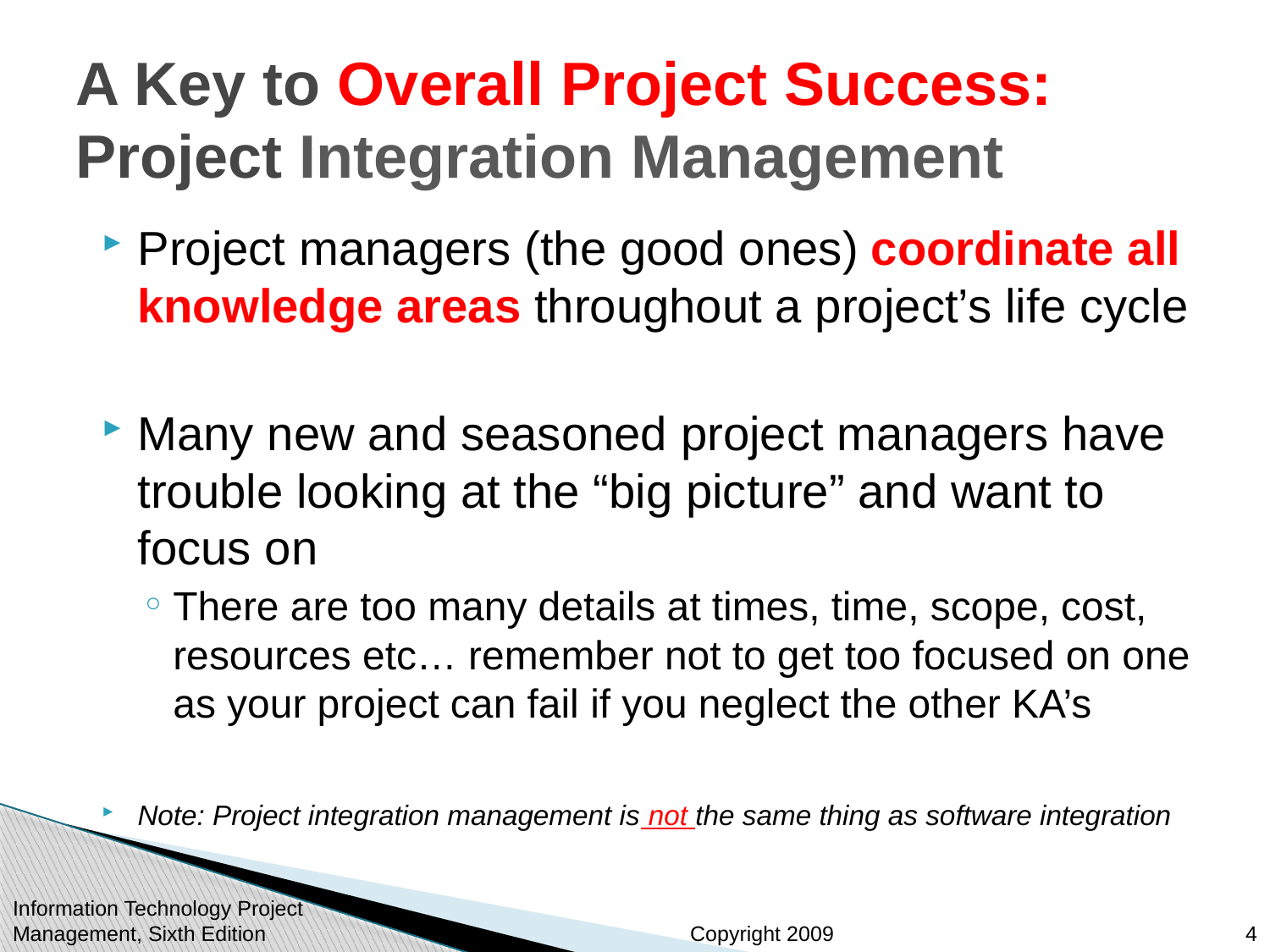

# A Key to Overall Project Success: Project Integration Management
Project managers (the good ones) coordinate all knowledge areas throughout a project’s life cycle

Many new and seasoned project managers have trouble looking at the “big picture” and want to focus on
There are too many details at times, time, scope, cost, resources etc… remember not to get too focused on one as your project can fail if you neglect the other KA’s

Note: Project integration management is not the same thing as software integration
Information Technology Project Management, Sixth Edition
4